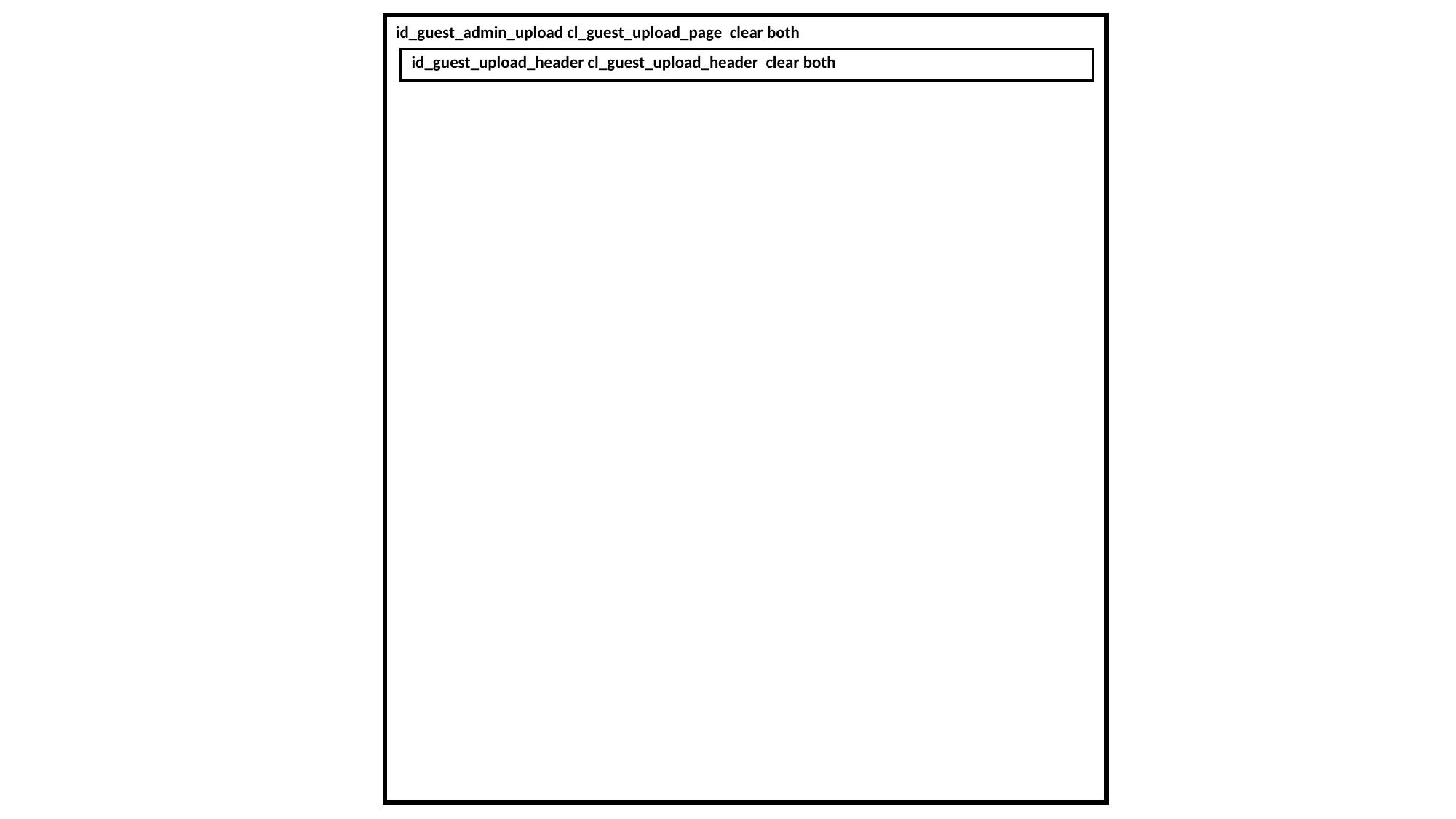

id_guest_admin_upload cl_guest_upload_page  clear both
id_guest_upload_header cl_guest_upload_header  clear both